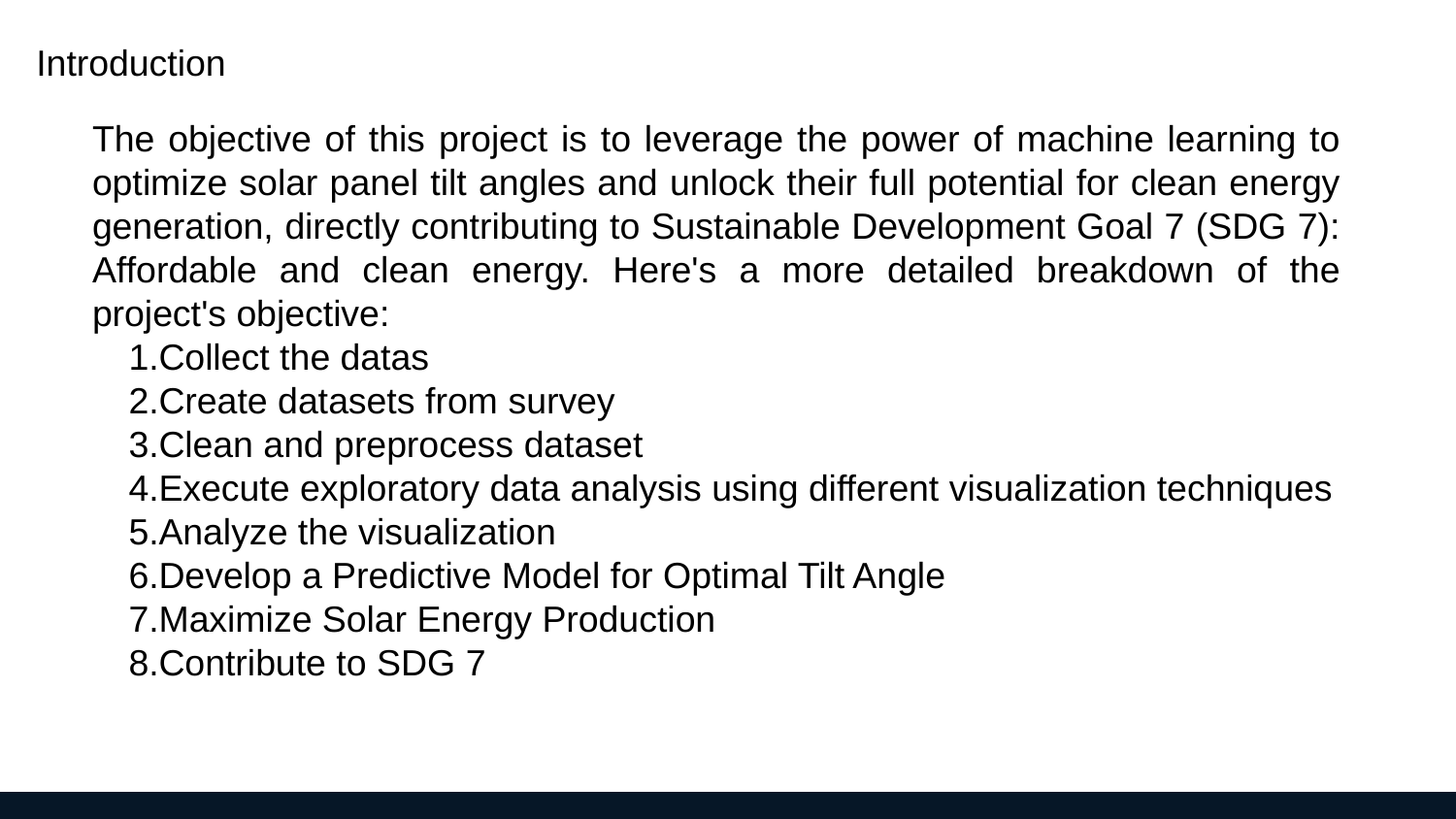

Introduction
The objective of this project is to leverage the power of machine learning to optimize solar panel tilt angles and unlock their full potential for clean energy generation, directly contributing to Sustainable Development Goal 7 (SDG 7): Affordable and clean energy. Here's a more detailed breakdown of the project's objective:
Collect the datas
Create datasets from survey
Clean and preprocess dataset
Execute exploratory data analysis using different visualization techniques
Analyze the visualization
Develop a Predictive Model for Optimal Tilt Angle
Maximize Solar Energy Production
Contribute to SDG 7